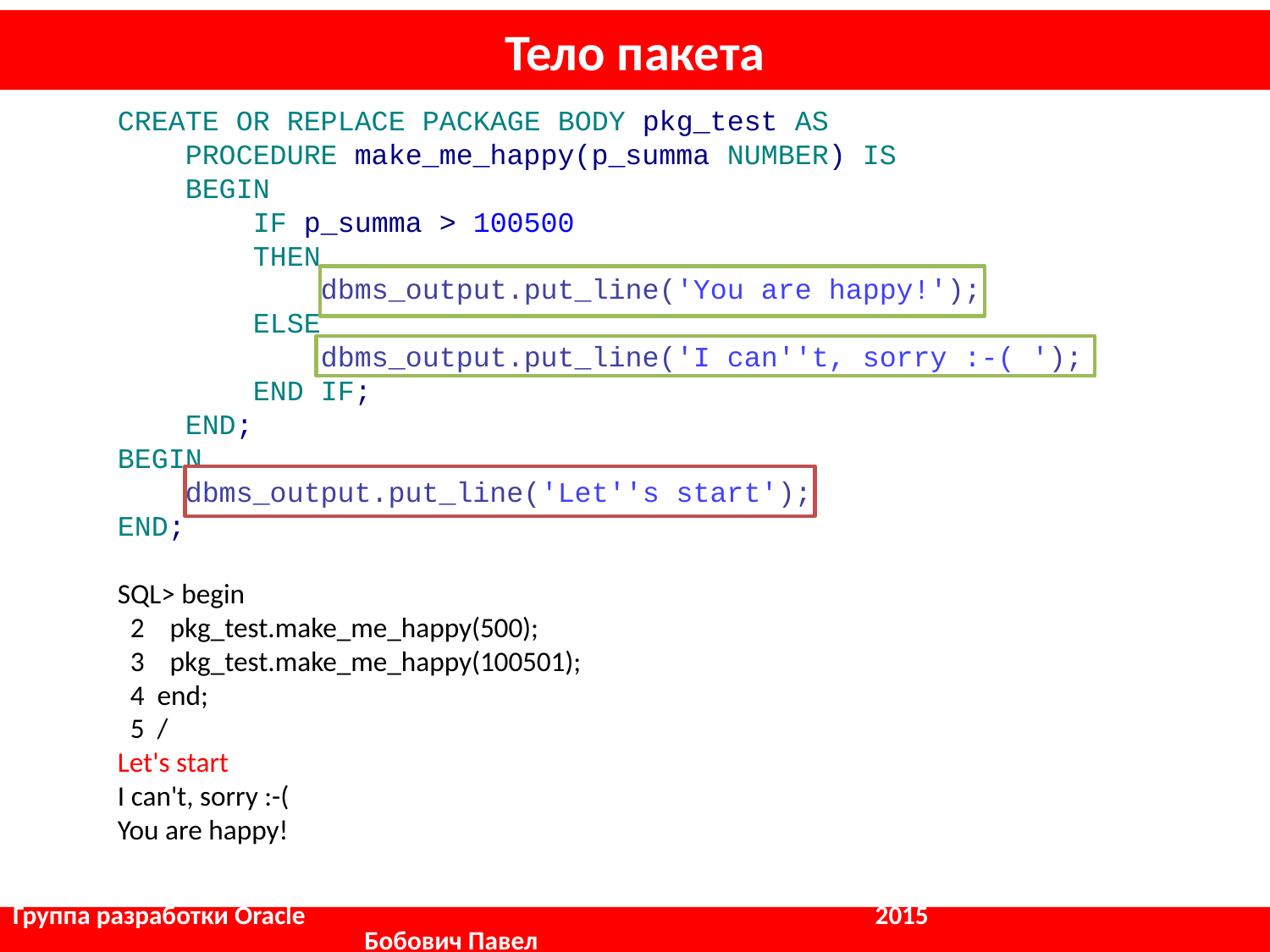

# Тело пакета
CREATE OR REPLACE PACKAGE BODY pkg_test AS
    PROCEDURE make_me_happy(p_summa NUMBER) IS
    BEGIN
        IF p_summa > 100500
        THEN
            dbms_output.put_line('You are happy!');
        ELSE
            dbms_output.put_line('I can''t, sorry :-( ');
        END IF;
    END;
BEGIN
    dbms_output.put_line('Let''s start');
END;

SQL> begin
  2    pkg_test.make_me_happy(500);
  3    pkg_test.make_me_happy(100501);
  4  end;
  5  /
Let's start
I can't, sorry :-(
You are happy!

Группа разработки Oracle				                 2015		 	                                      Бобович Павел